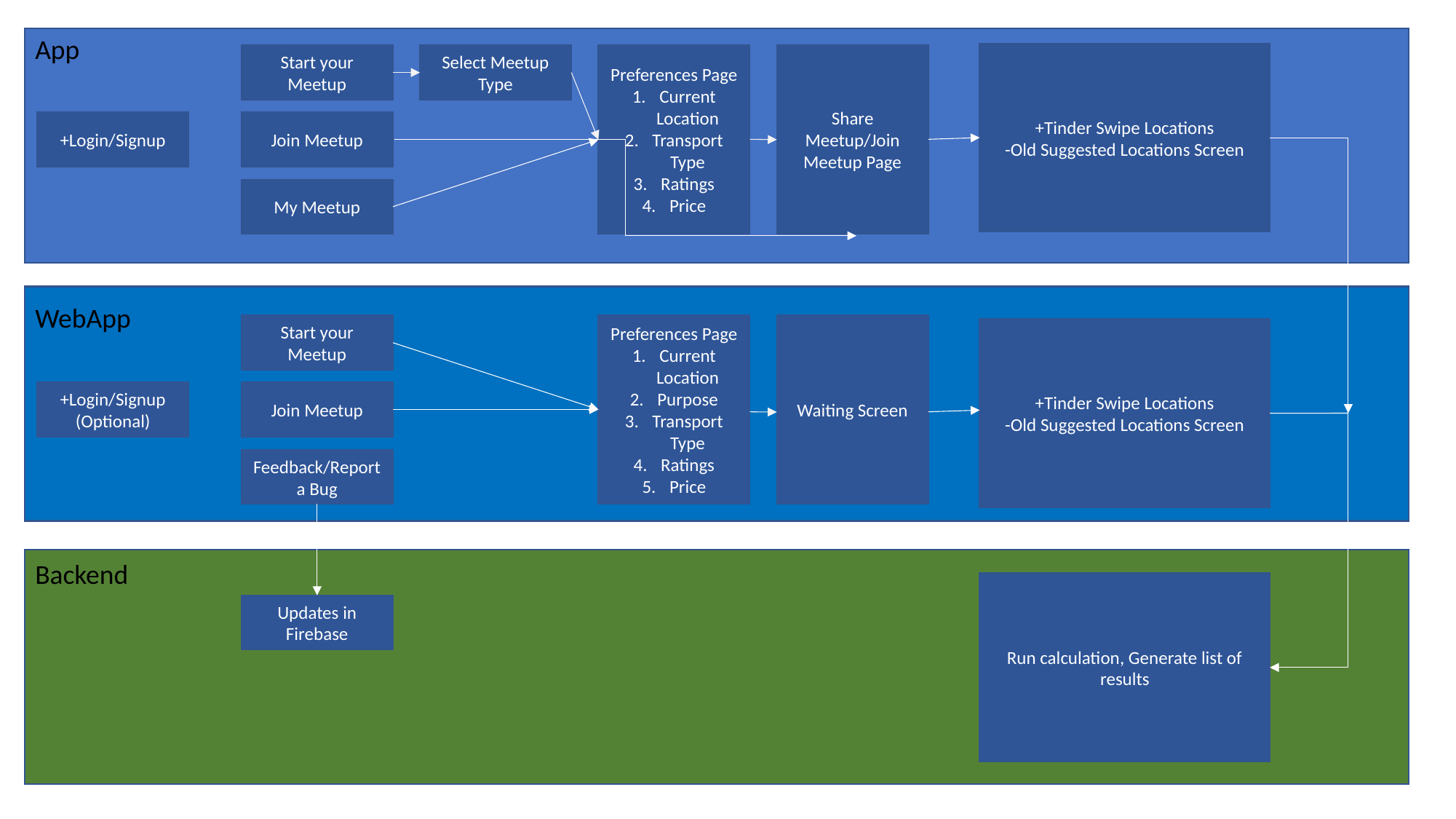

App

+Tinder Swipe Locations
-Old Suggested Locations Screen
Start your Meetup
Select Meetup Type
Preferences Page
Current Location
Transport Type
Ratings
Price
Share Meetup/Join Meetup Page
+Login/Signup
Join Meetup
My Meetup

WebApp
Preferences Page
Current Location
Purpose
Transport Type
Ratings
Price
Waiting Screen
Start your Meetup
+Tinder Swipe Locations
-Old Suggested Locations Screen
+Login/Signup (Optional)
Join Meetup
Feedback/Report a Bug

Backend
Run calculation, Generate list of results
Updates in Firebase